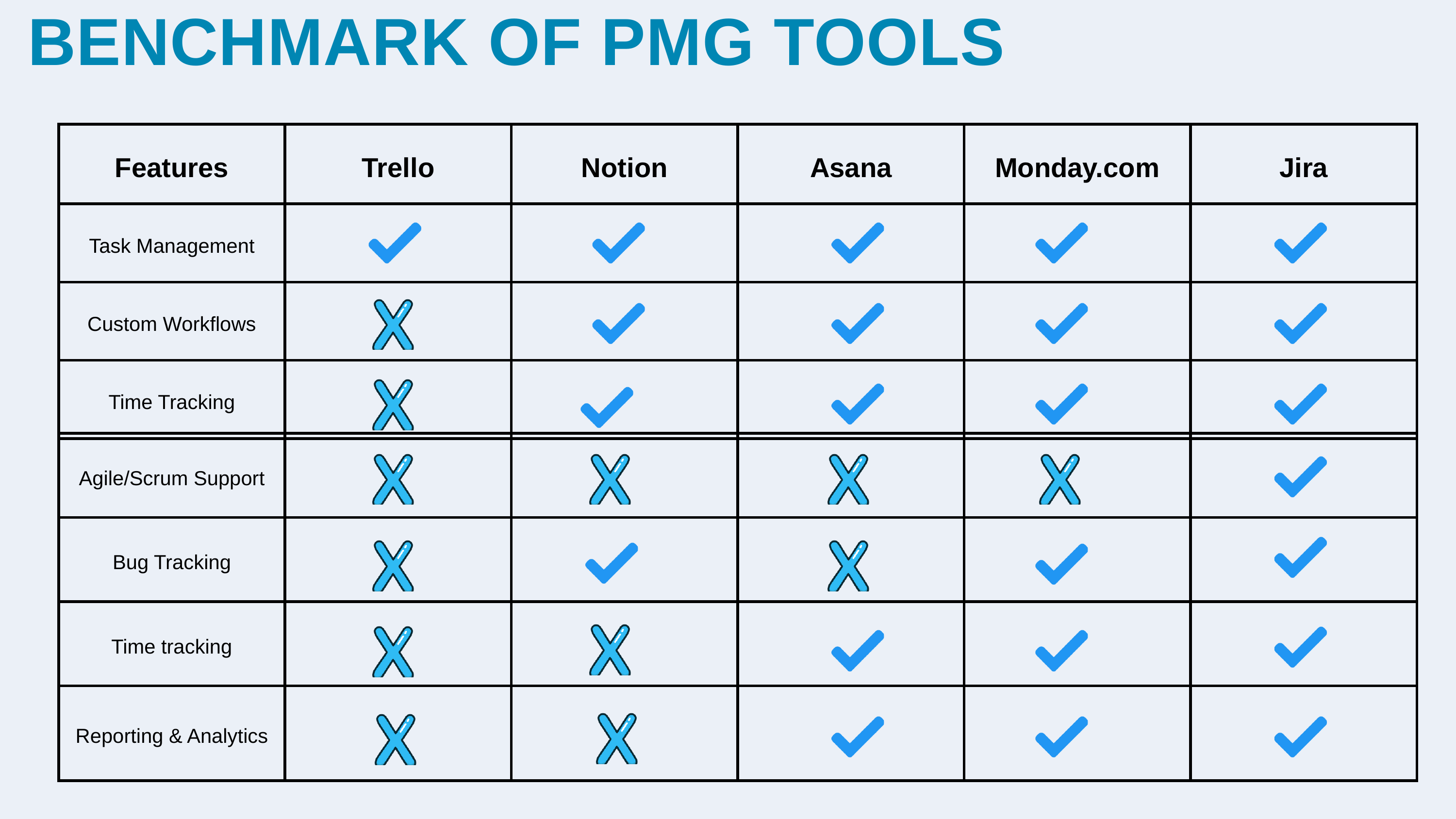

BENCHMARK OF PMG TOOLS
| Features | Trello | Notion | Asana | Monday.com | Jira |
| --- | --- | --- | --- | --- | --- |
| Task Management |  |  |  |  |  |
| Custom Workflows |  |  |  |  |  |
| Time Tracking |  |  |  |  |  |

| Agile/Scrum Support |  |  |  |  |  |
| --- | --- | --- | --- | --- | --- |
| Bug Tracking |  |  |  |  |  |
| Time tracking |  |  |  |  |  |
| Reporting & Analytics |  |  |  |  |  |